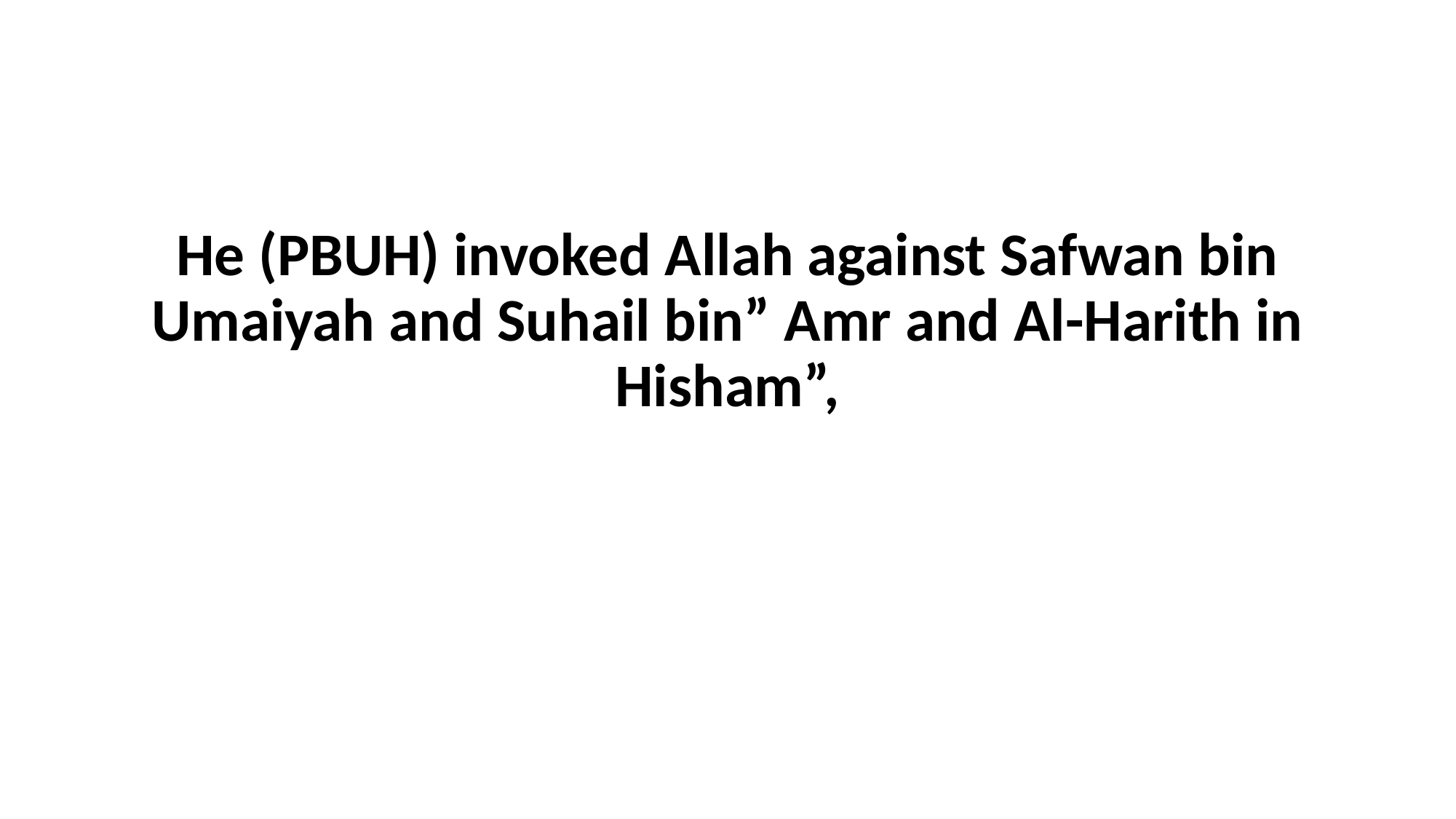

#
He (PBUH) invoked Allah against Safwan bin Umaiyah and Suhail bin” Amr and Al-Harith in Hisham”,